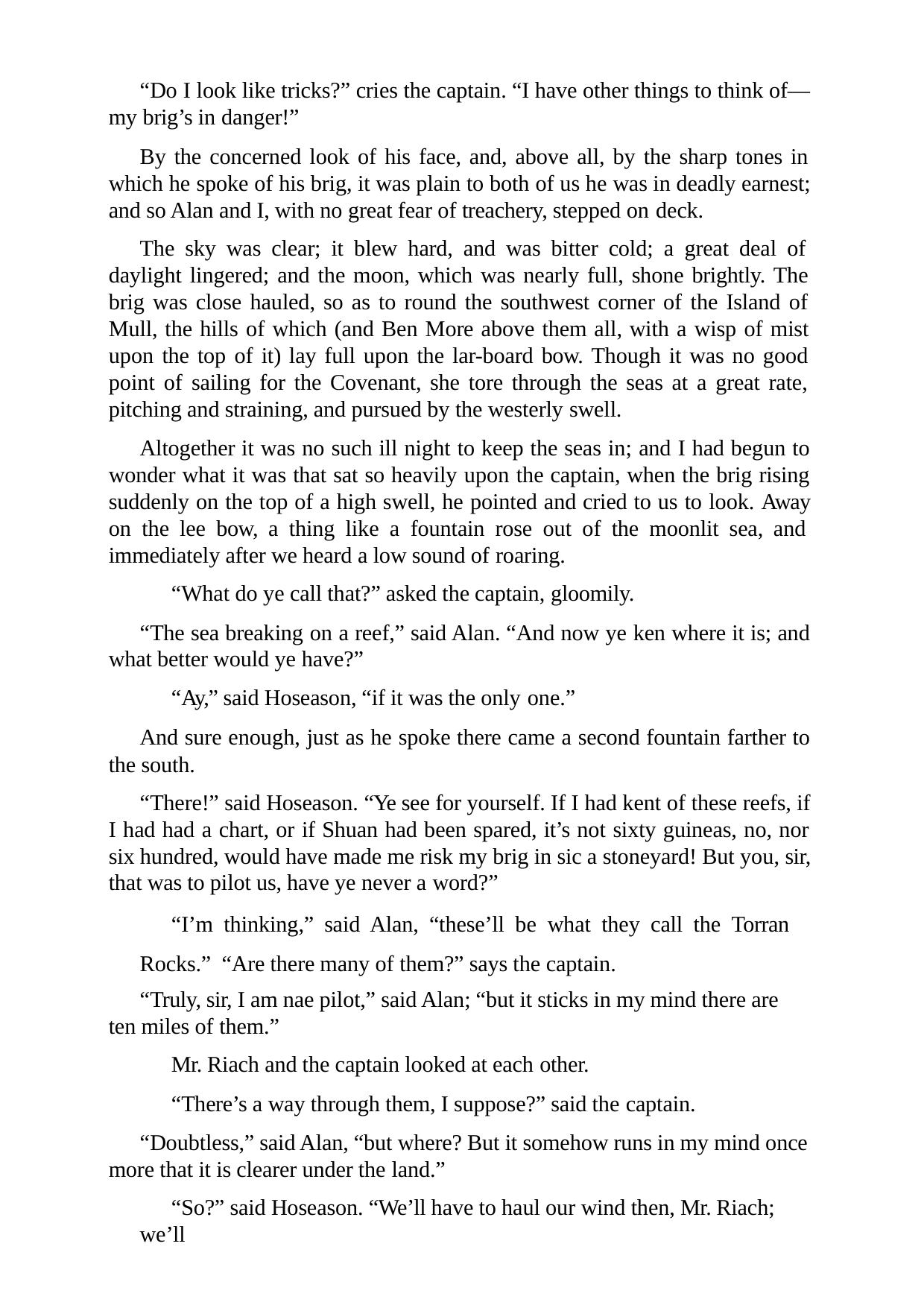

“Do I look like tricks?” cries the captain. “I have other things to think of—  my brig’s in danger!”
By the concerned look of his face, and, above all, by the sharp tones in  which he spoke of his brig, it was plain to both of us he was in deadly earnest;  and so Alan and I, with no great fear of treachery, stepped on deck.
The sky was clear; it blew hard, and was bitter cold; a great deal of  daylight lingered; and the moon, which was nearly full, shone brightly. The  brig was close hauled, so as to round the southwest corner of the Island of  Mull, the hills of which (and Ben More above them all, with a wisp of mist  upon the top of it) lay full upon the lar-board bow. Though it was no good  point of sailing for the Covenant, she tore through the seas at a great rate,  pitching and straining, and pursued by the westerly swell.
Altogether it was no such ill night to keep the seas in; and I had begun to  wonder what it was that sat so heavily upon the captain, when the brig rising  suddenly on the top of a high swell, he pointed and cried to us to look. Away  on the lee bow, a thing like a fountain rose out of the moonlit sea, and  immediately after we heard a low sound of roaring.
“What do ye call that?” asked the captain, gloomily.
“The sea breaking on a reef,” said Alan. “And now ye ken where it is; and  what better would ye have?”
“Ay,” said Hoseason, “if it was the only one.”
And sure enough, just as he spoke there came a second fountain farther to  the south.
“There!” said Hoseason. “Ye see for yourself. If I had kent of these reefs, if  I had had a chart, or if Shuan had been spared, it’s not sixty guineas, no, nor  six hundred, would have made me risk my brig in sic a stoneyard! But you, sir,  that was to pilot us, have ye never a word?”
“I’m thinking,” said Alan, “these’ll be what they call the Torran Rocks.”  “Are there many of them?” says the captain.
“Truly, sir, I am nae pilot,” said Alan; “but it sticks in my mind there are  ten miles of them.”
Mr. Riach and the captain looked at each other.
“There’s a way through them, I suppose?” said the captain.
“Doubtless,” said Alan, “but where? But it somehow runs in my mind once  more that it is clearer under the land.”
“So?” said Hoseason. “We’ll have to haul our wind then, Mr. Riach; we’ll